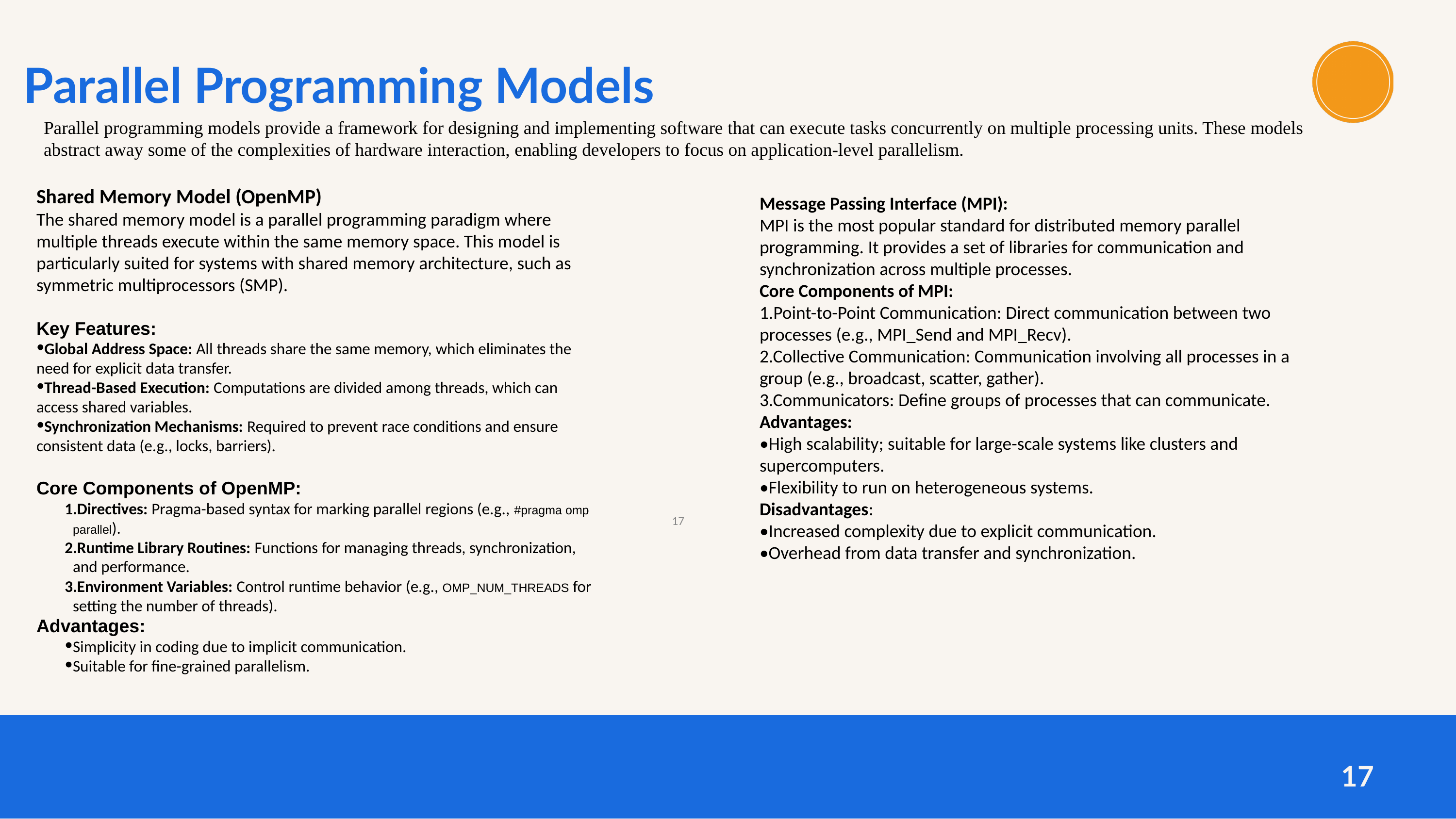

Parallel Programming Models

Parallel programming models provide a framework for designing and implementing software that can execute tasks concurrently on multiple processing units. These models abstract away some of the complexities of hardware interaction, enabling developers to focus on application-level parallelism.
Shared Memory Model (OpenMP)
The shared memory model is a parallel programming paradigm where multiple threads execute within the same memory space. This model is particularly suited for systems with shared memory architecture, such as symmetric multiprocessors (SMP).

Key Features:
Global Address Space: All threads share the same memory, which eliminates the need for explicit data transfer.
Thread-Based Execution: Computations are divided among threads, which can access shared variables.
Synchronization Mechanisms: Required to prevent race conditions and ensure consistent data (e.g., locks, barriers).

Core Components of OpenMP:
Directives: Pragma-based syntax for marking parallel regions (e.g., #pragma omp parallel).
Runtime Library Routines: Functions for managing threads, synchronization, and performance.
Environment Variables: Control runtime behavior (e.g., OMP_NUM_THREADS for setting the number of threads).
Advantages:
Simplicity in coding due to implicit communication.
Suitable for fine-grained parallelism.

Message Passing Interface (MPI):
MPI is the most popular standard for distributed memory parallel programming. It provides a set of libraries for communication and synchronization across multiple processes.
Core Components of MPI:
1.Point-to-Point Communication: Direct communication between two processes (e.g., MPI_Send and MPI_Recv).
2.Collective Communication: Communication involving all processes in a group (e.g., broadcast, scatter, gather).
3.Communicators: Define groups of processes that can communicate.
Advantages:
•High scalability; suitable for large-scale systems like clusters and supercomputers.
•Flexibility to run on heterogeneous systems.
Disadvantages:
•Increased complexity due to explicit communication.
•Overhead from data transfer and synchronization.
17

17